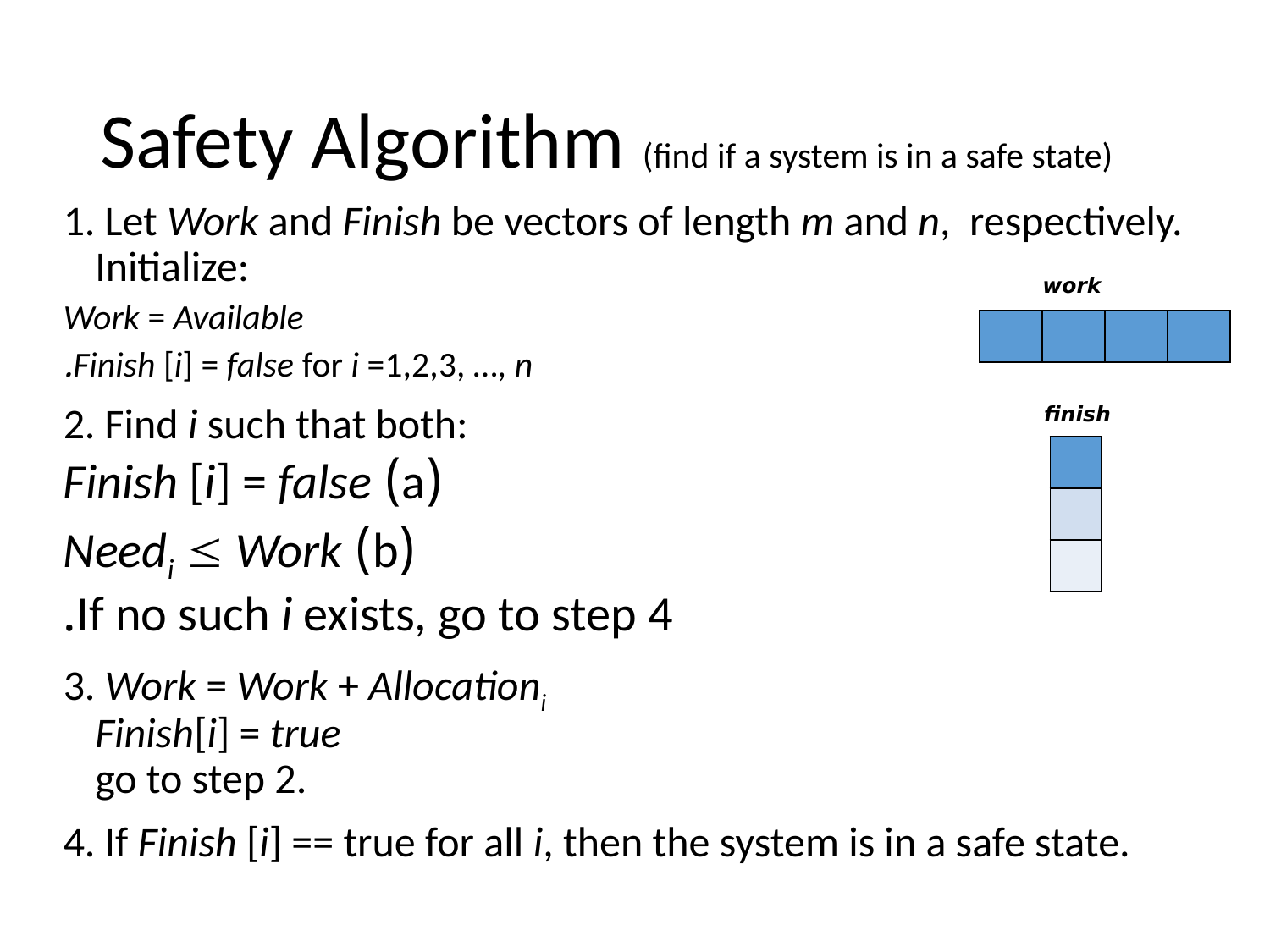

# Safety Algorithm (find if a system is in a safe state)
1. Let Work and Finish be vectors of length m and n,  respectively.  Initialize:
Work = Available
Finish [i] = false for i =1,2,3, …, n.
2. Find i such that both:
(a) Finish [i] = false
(b) Needi ≤ Work
If no such i exists, go to step 4.
3. Work = Work + Allocationi
Finish[i] = true
go to step 2.
4. If Finish [i] == true for all i, then the system is in a safe state.
work
|  |  |  |  |
| --- | --- | --- | --- |
finish
|  |
| --- |
|  |
|  |